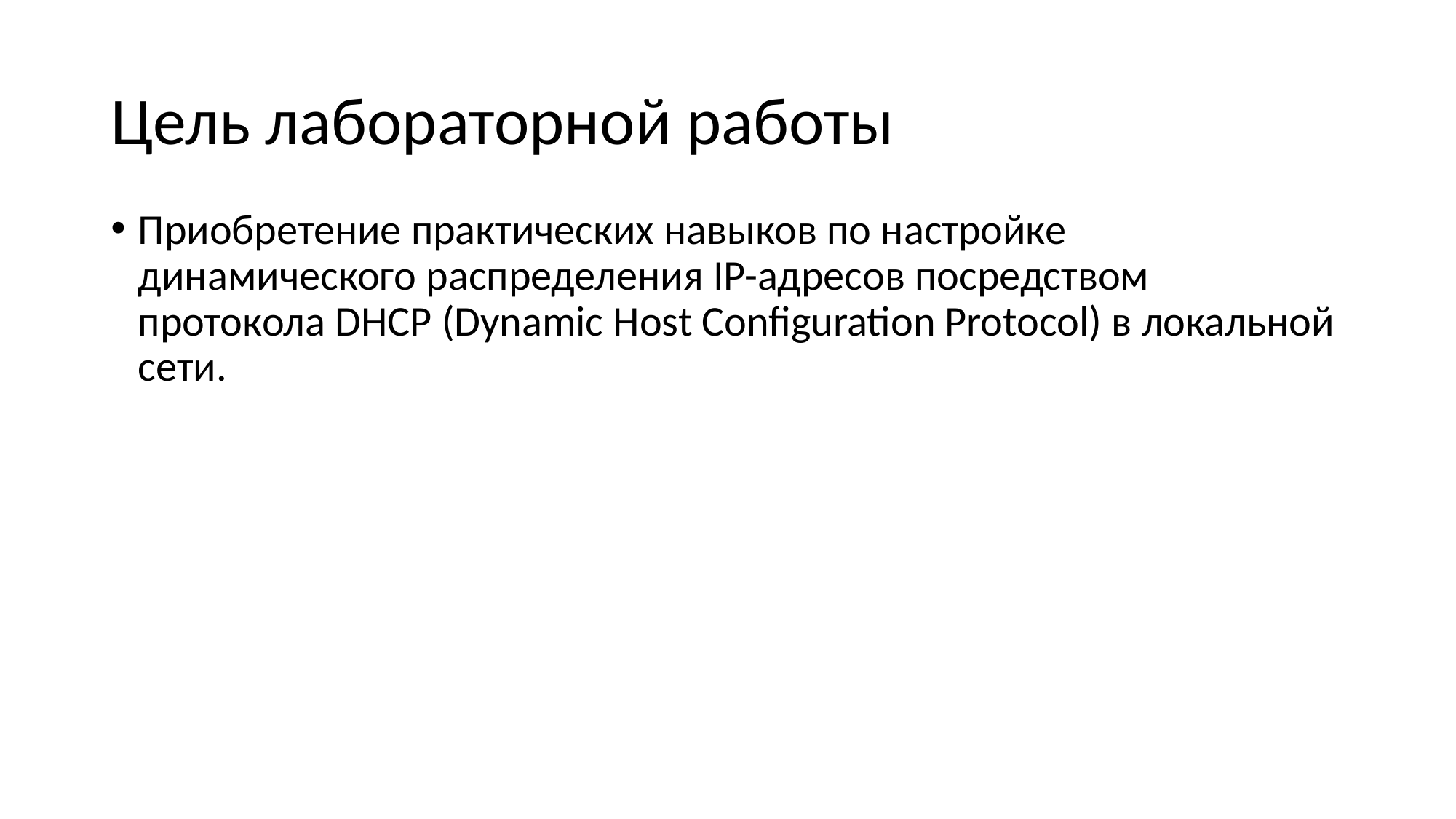

# Цель лабораторной работы
Приобретение практических навыков по настройке динамического распределения IP-адресов посредством протокола DHCP (Dynamic Host Configuration Protocol) в локальной сети.